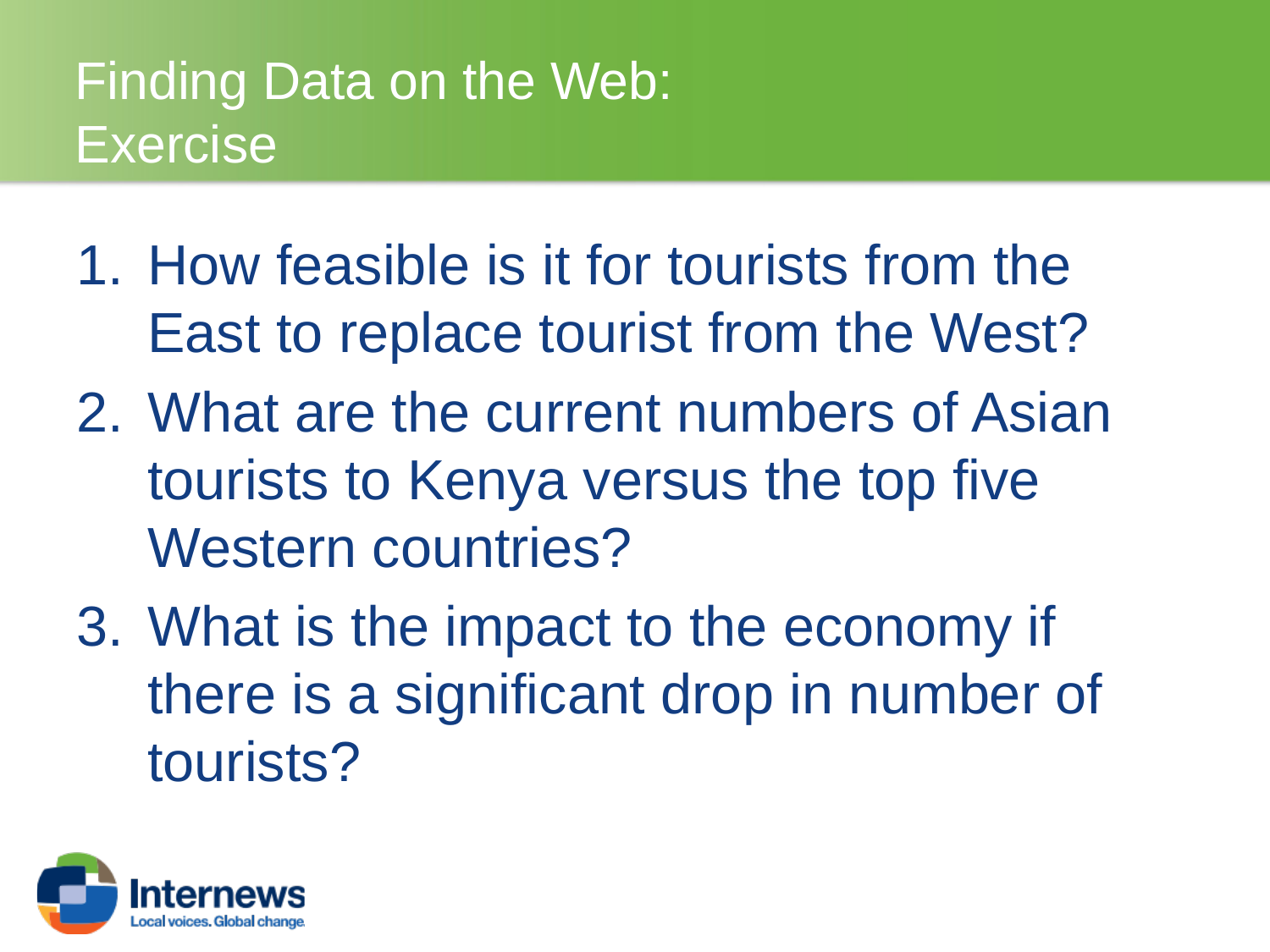

# Finding Data on the Web: Exercise
How feasible is it for tourists from the East to replace tourist from the West?
What are the current numbers of Asian tourists to Kenya versus the top five Western countries?
What is the impact to the economy if there is a significant drop in number of tourists?